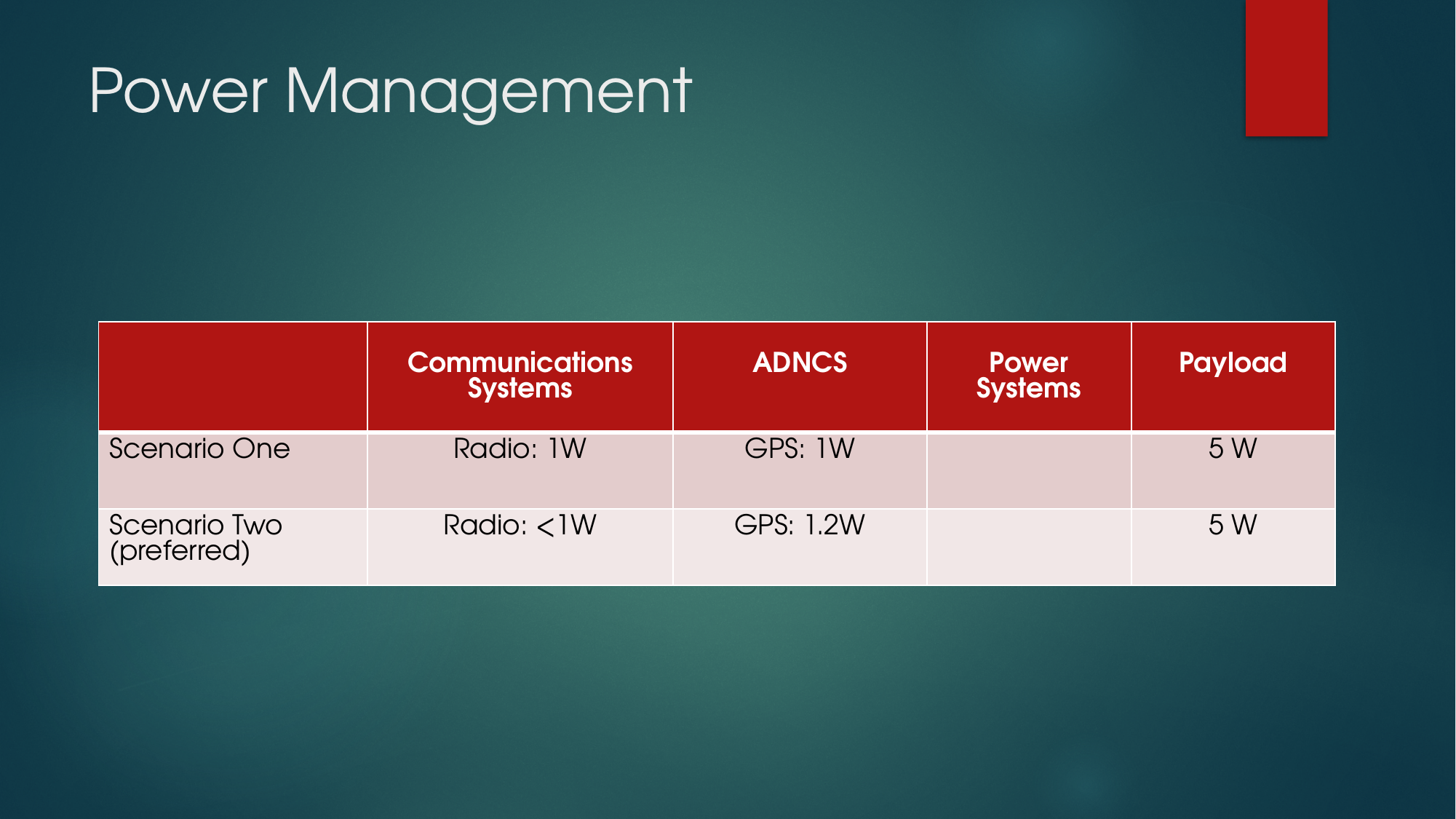

# Power Management
|  | Communications Systems | ADNCS | Power Systems | Payload |
| --- | --- | --- | --- | --- |
| Scenario One | Radio: 1W | GPS: 1W |  | 5 W |
| Scenario Two (preferred) | Radio: <1W | GPS: 1.2W |  | 5 W |